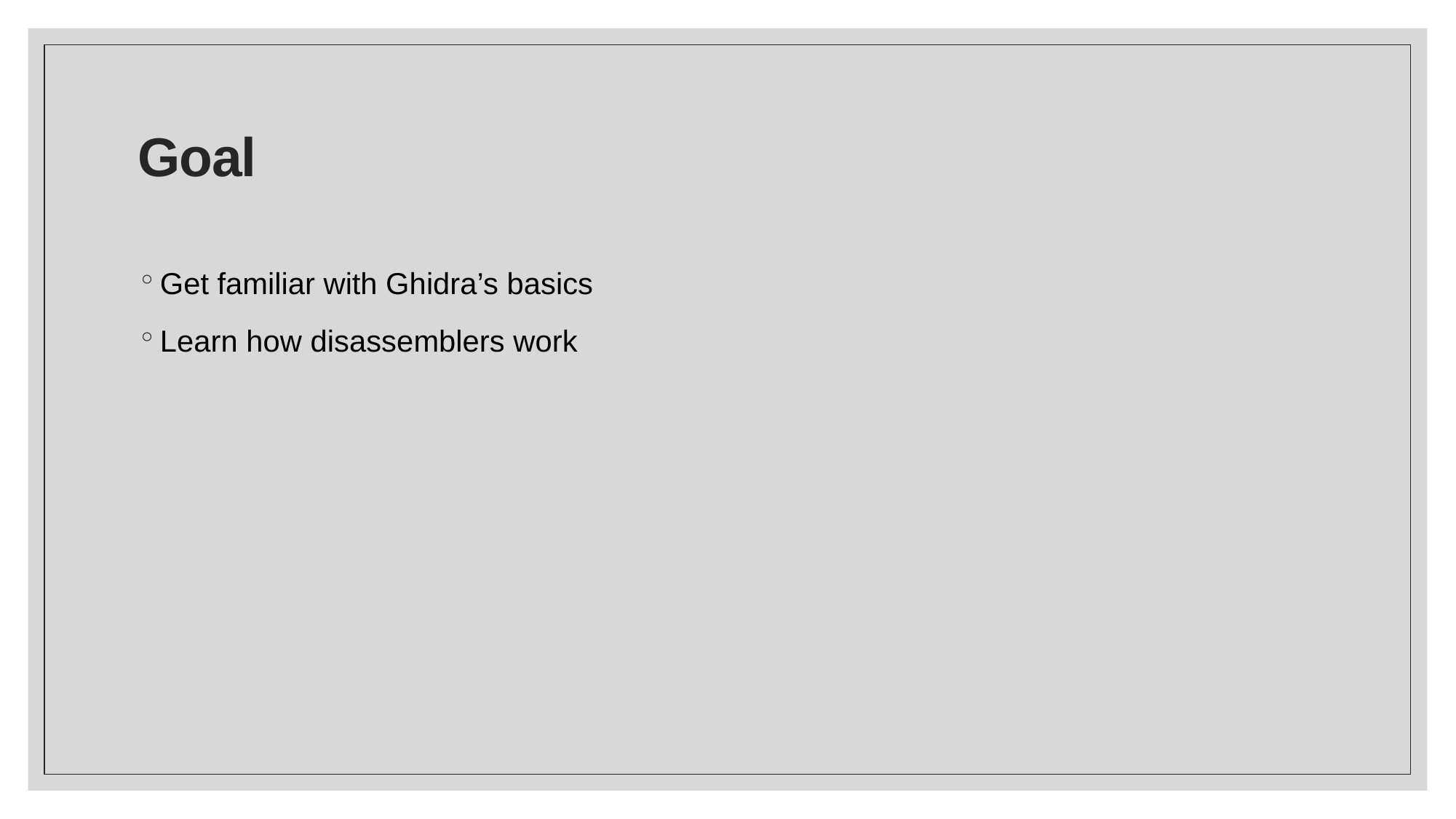

# Goal
Get familiar with Ghidra’s basics
Learn how disassemblers work